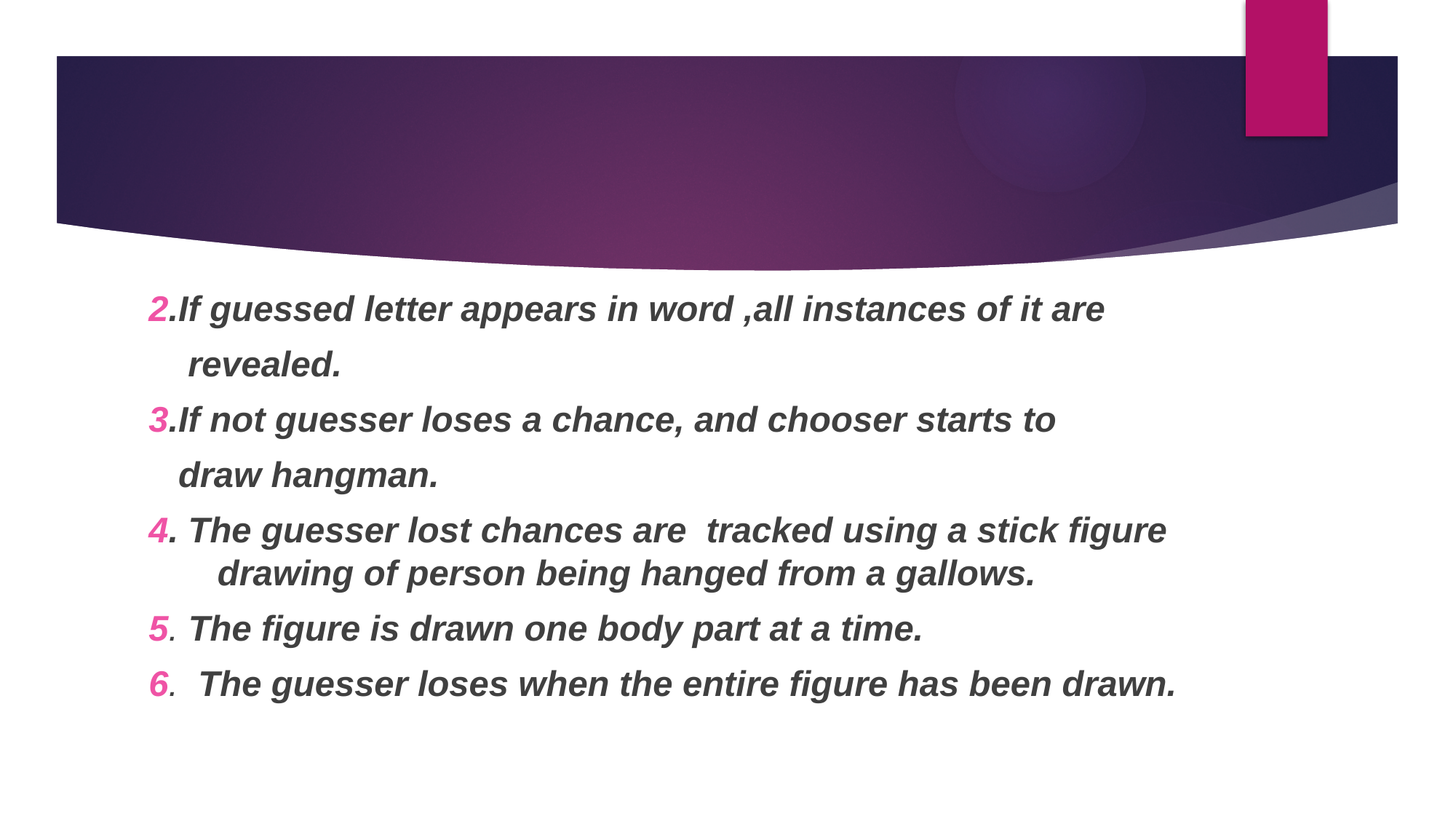

2.If guessed letter appears in word ,all instances of it are
    revealed.
3.If not guesser loses a chance, and chooser starts to
   draw hangman.
4. The guesser lost chances are  tracked using a stick figure         drawing of person being hanged from a gallows.
5. The figure is drawn one body part at a time.
6.  The guesser loses when the entire figure has been drawn.